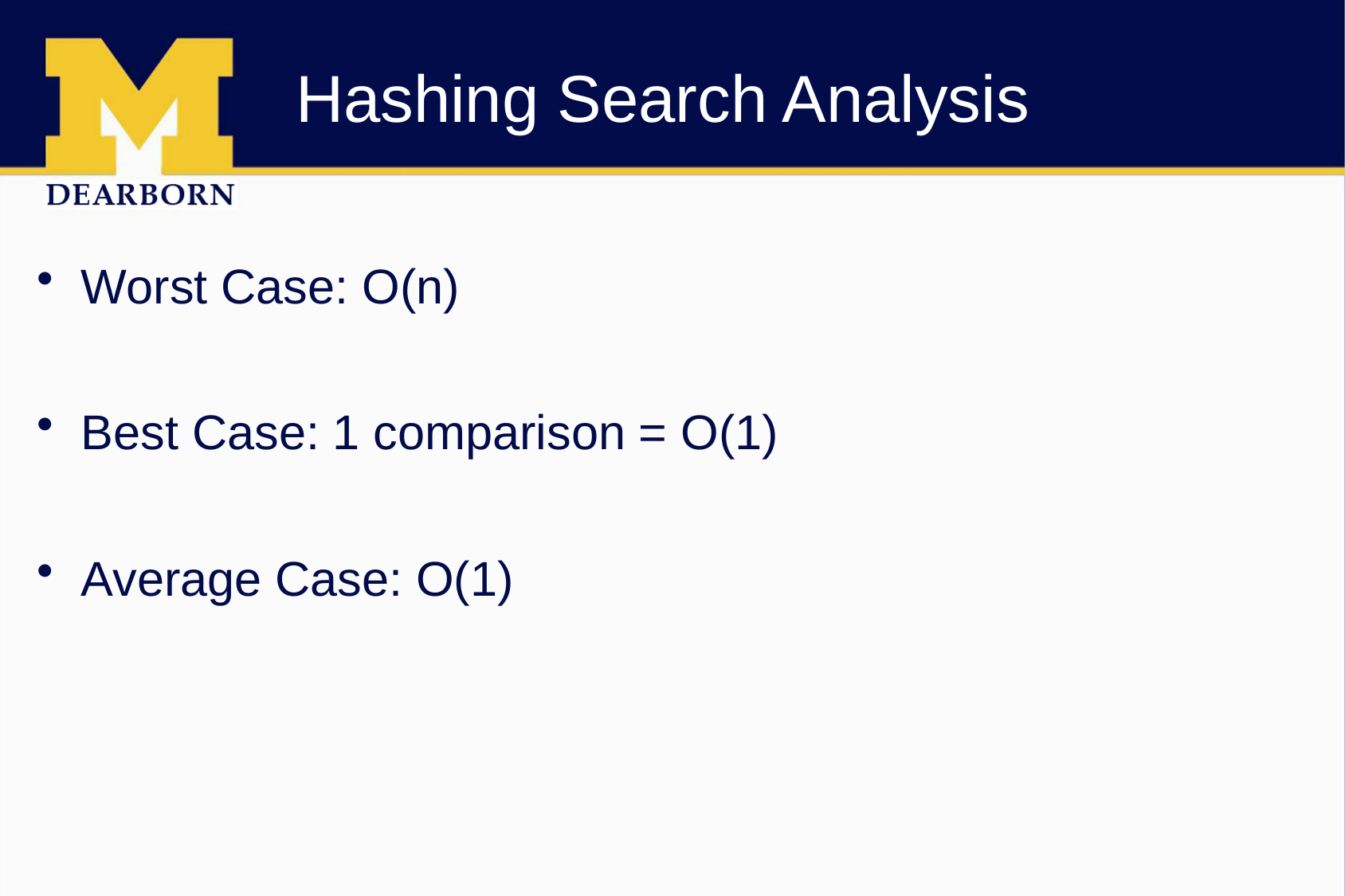

# Hashing Search Analysis
Worst Case: O(n)

Best Case: 1 comparison = O(1)

Average Case: O(1)